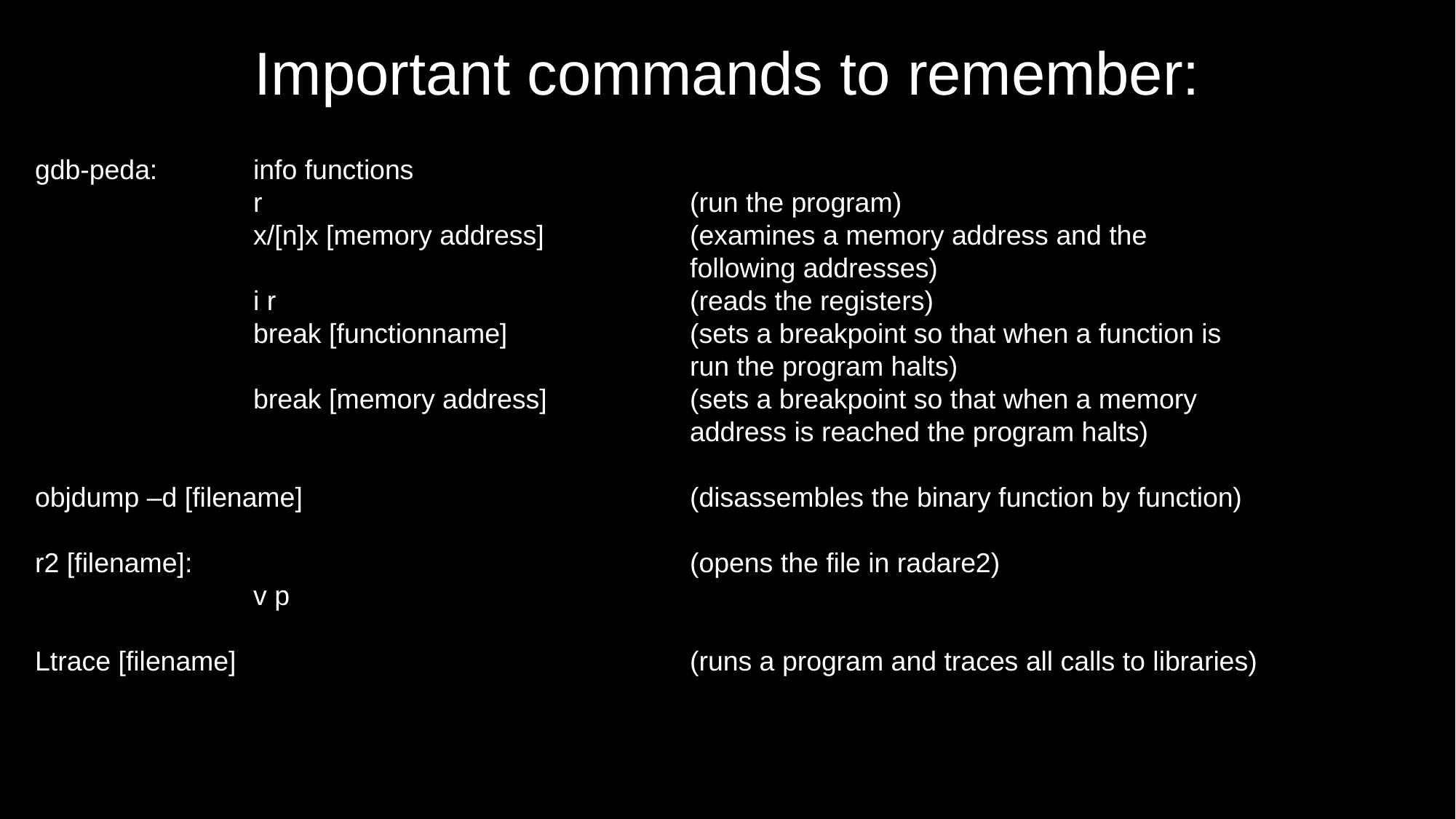

Important commands to remember:

gdb-peda:	info functions
		r 				(run the program)
		x/[n]x [memory address] 		(examines a memory address and the 								following addresses)
		i r				(reads the registers)
		break [functionname]		(sets a breakpoint so that when a function is 								run the program halts)
		break [memory address]		(sets a breakpoint so that when a memory 								address is reached the program halts)

objdump –d [filename]				(disassembles the binary function by function)

r2 [filename]:					(opens the file in radare2)
		v p

Ltrace [filename]					(runs a program and traces all calls to libraries)